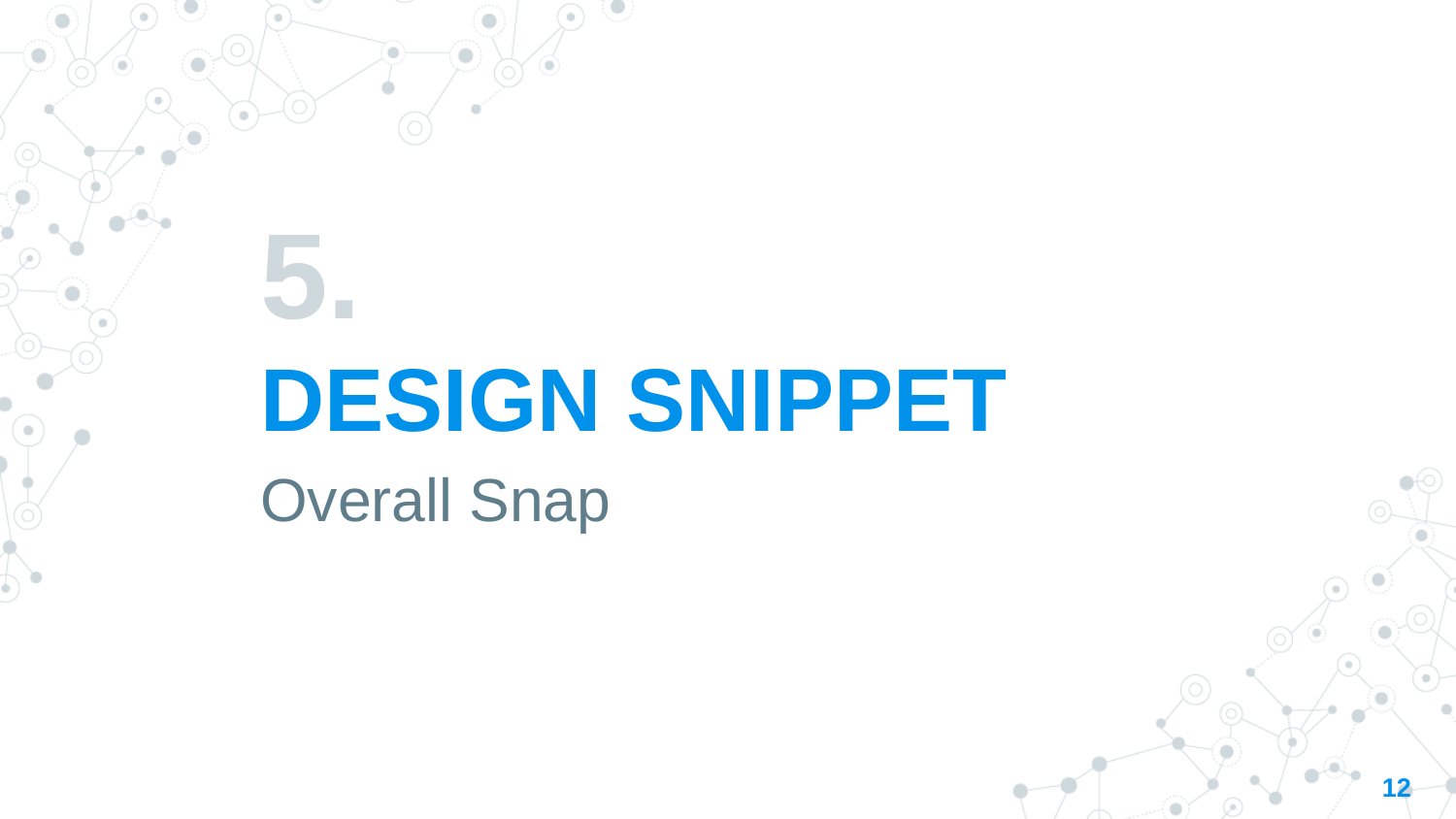

# 5.
DESIGN SNIPPET
Overall Snap
12